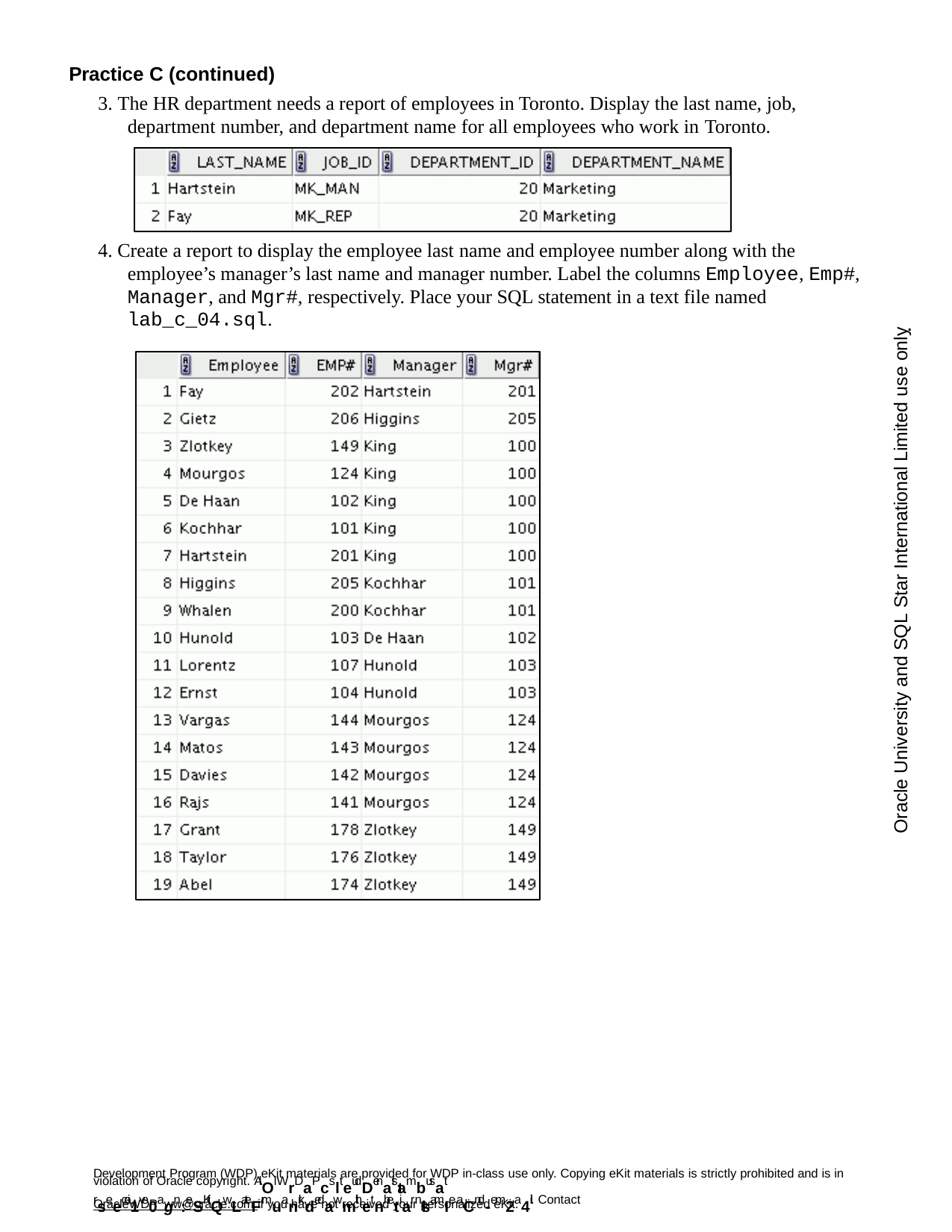

Practice C (continued)
3. The HR department needs a report of employees in Toronto. Display the last name, job,  department number, and department name for all employees who work in Toronto.

4. Create a report to display the employee last name and employee number along with the  employee’s manager’s last name and manager number. Label the columns Employee, Emp#,  Manager, and Mgr#, respectively. Place your SQL statement in a text file named  lab_c_04.sql.
Oracle University and SQL Star International Limited use onlyฺ

Development Program (WDP) eKit materials are provided for WDP in-class use only. Copying eKit materials is strictly prohibited and is in
violation of Oracle copyright. AlOl WrDaPcslteudDenatstambusat rseecei1ve0agn:eSKitQwLateFrmuanrkdedawmithetnhetiar nlsamIe aCnd -em2a4il. Contact
OracleWDP_ww@oracle.com if you have not received your personalized eKit.